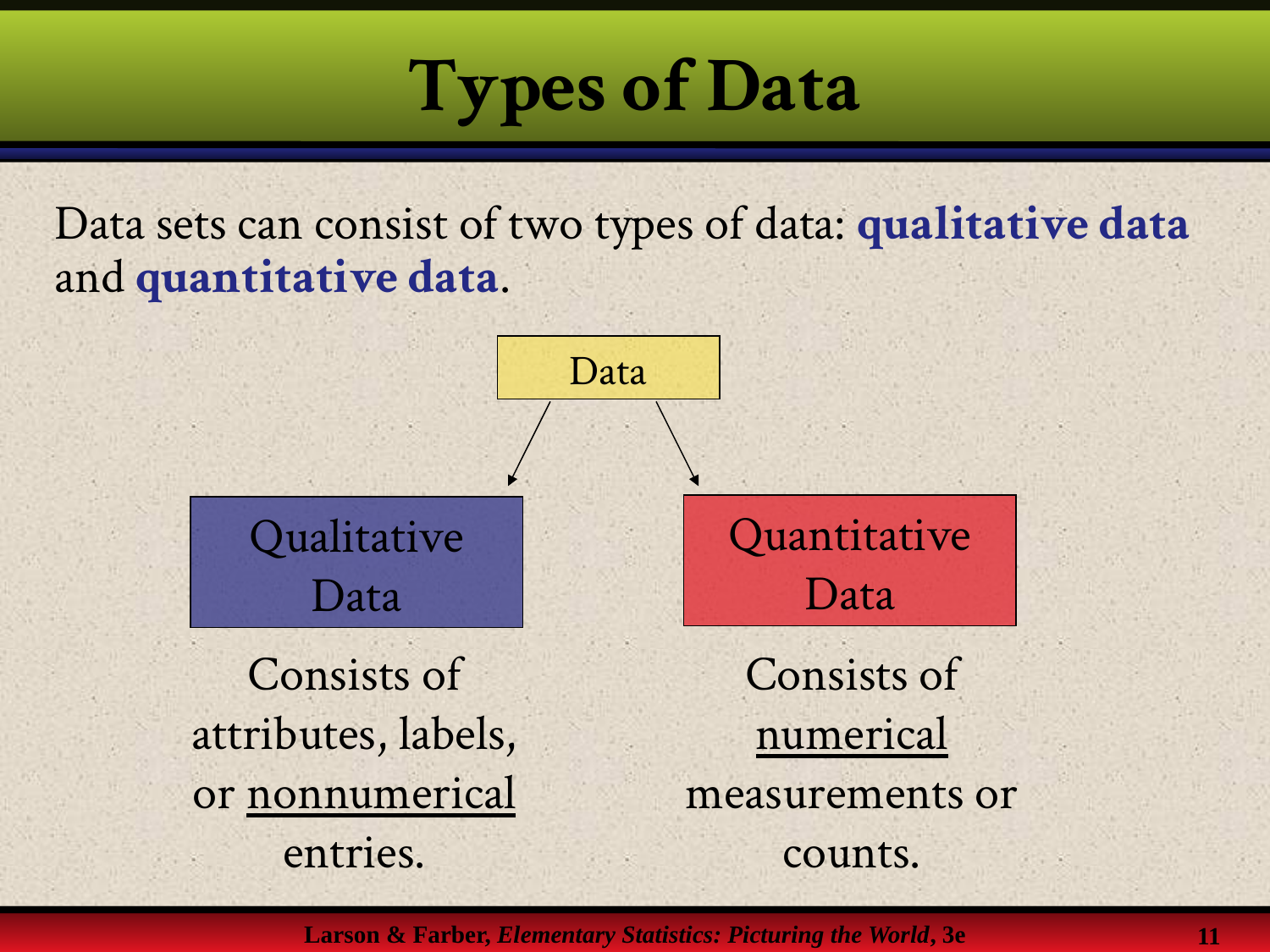

# Types of Data
Data sets can consist of two types of data: qualitative data and quantitative data.
Data

Quantitative Data
Qualitative Data
Consists of attributes, labels, or nonnumerical entries.
Consists of numerical measurements or counts.